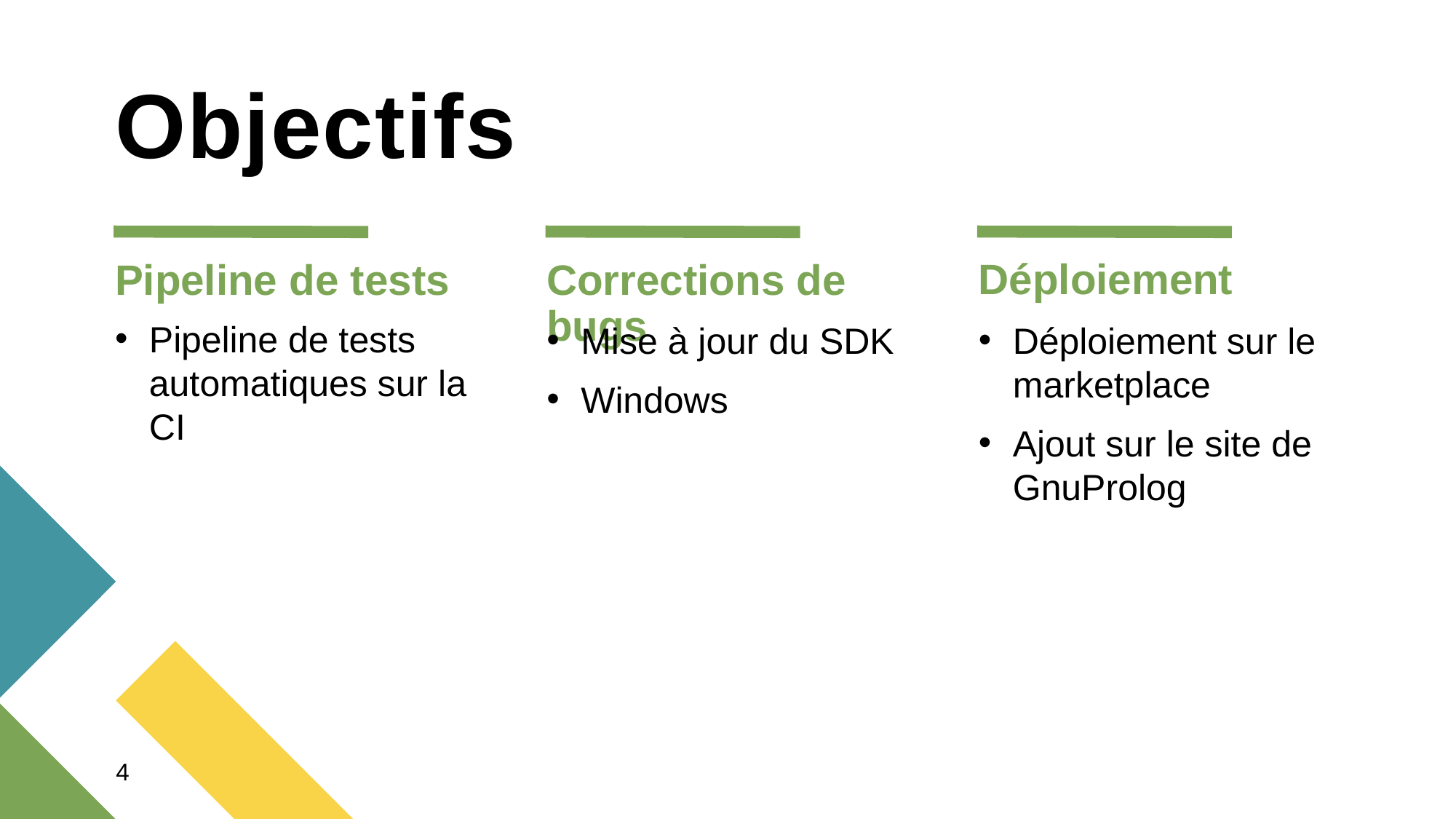

# Objectifs
Pipeline de tests
Corrections de bugs
Déploiement
Pipeline de tests automatiques sur la CI
Mise à jour du SDK
Windows
Déploiement sur le marketplace
Ajout sur le site de GnuProlog
4